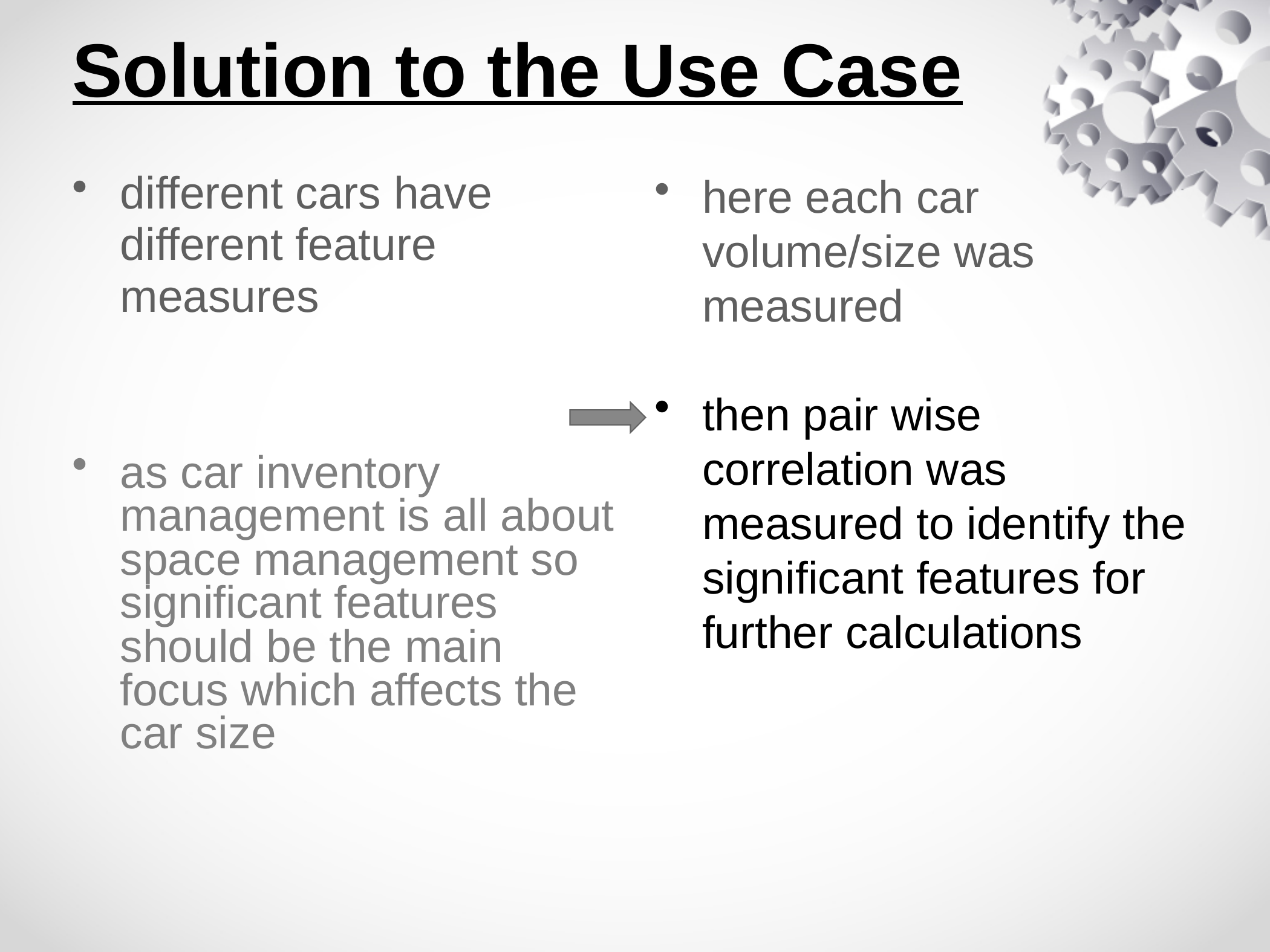

# Solution to the Use Case
different cars have different feature measures

as car inventory management is all about space management so significant features should be the main focus which affects the car size
here each car volume/size was measured

then pair wise correlation was measured to identify the significant features for further calculations